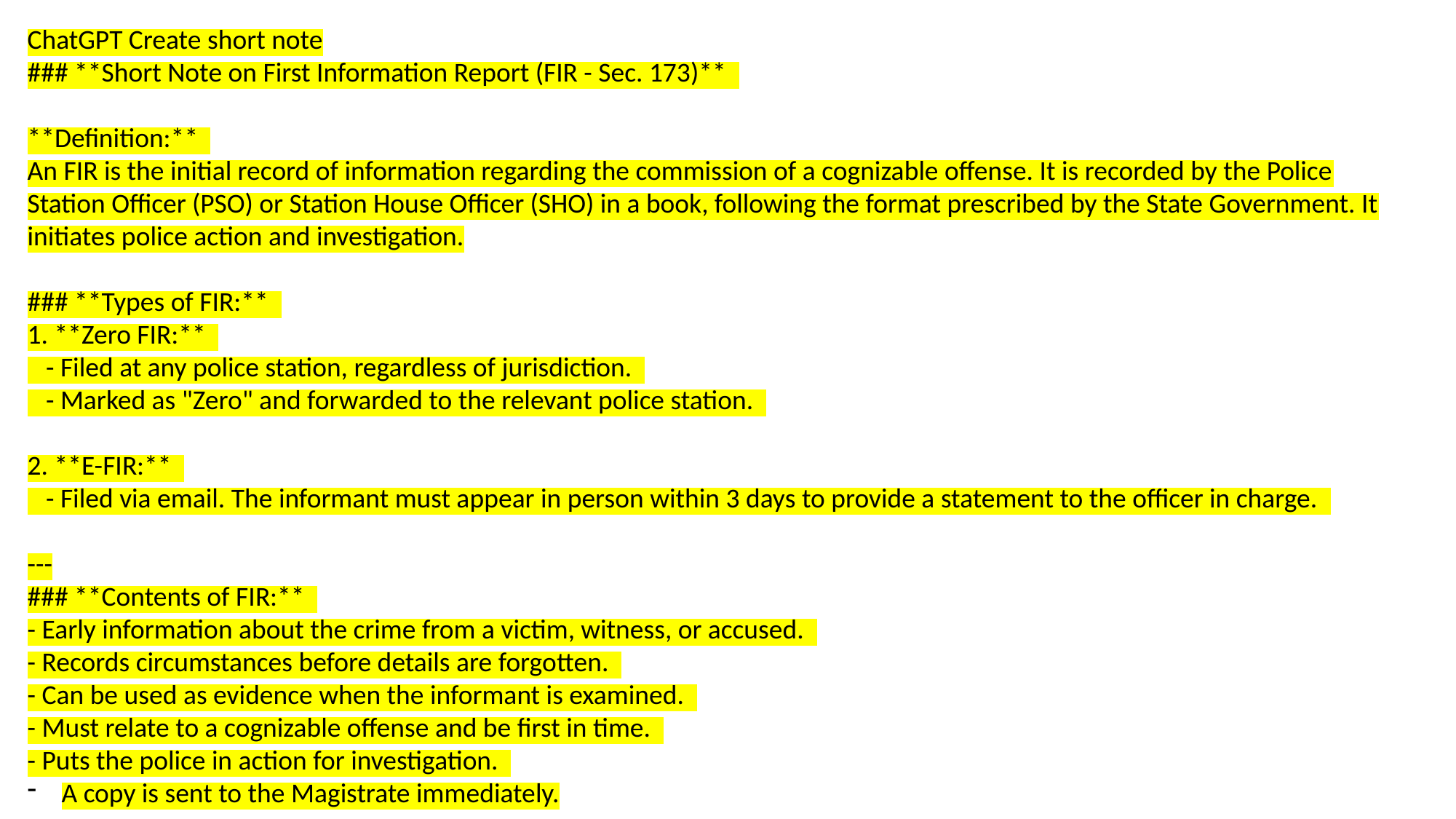

ChatGPT Create short note
### **Short Note on First Information Report (FIR - Sec. 173)**

**Definition:**
An FIR is the initial record of information regarding the commission of a cognizable offense. It is recorded by the Police Station Officer (PSO) or Station House Officer (SHO) in a book, following the format prescribed by the State Government. It initiates police action and investigation.

### **Types of FIR:**
1. **Zero FIR:**
   - Filed at any police station, regardless of jurisdiction.
   - Marked as "Zero" and forwarded to the relevant police station.

2. **E-FIR:**
   - Filed via email. The informant must appear in person within 3 days to provide a statement to the officer in charge.

---
### **Contents of FIR:**
- Early information about the crime from a victim, witness, or accused.
- Records circumstances before details are forgotten.
- Can be used as evidence when the informant is examined.
- Must relate to a cognizable offense and be first in time.
- Puts the police in action for investigation.
A copy is sent to the Magistrate immediately.